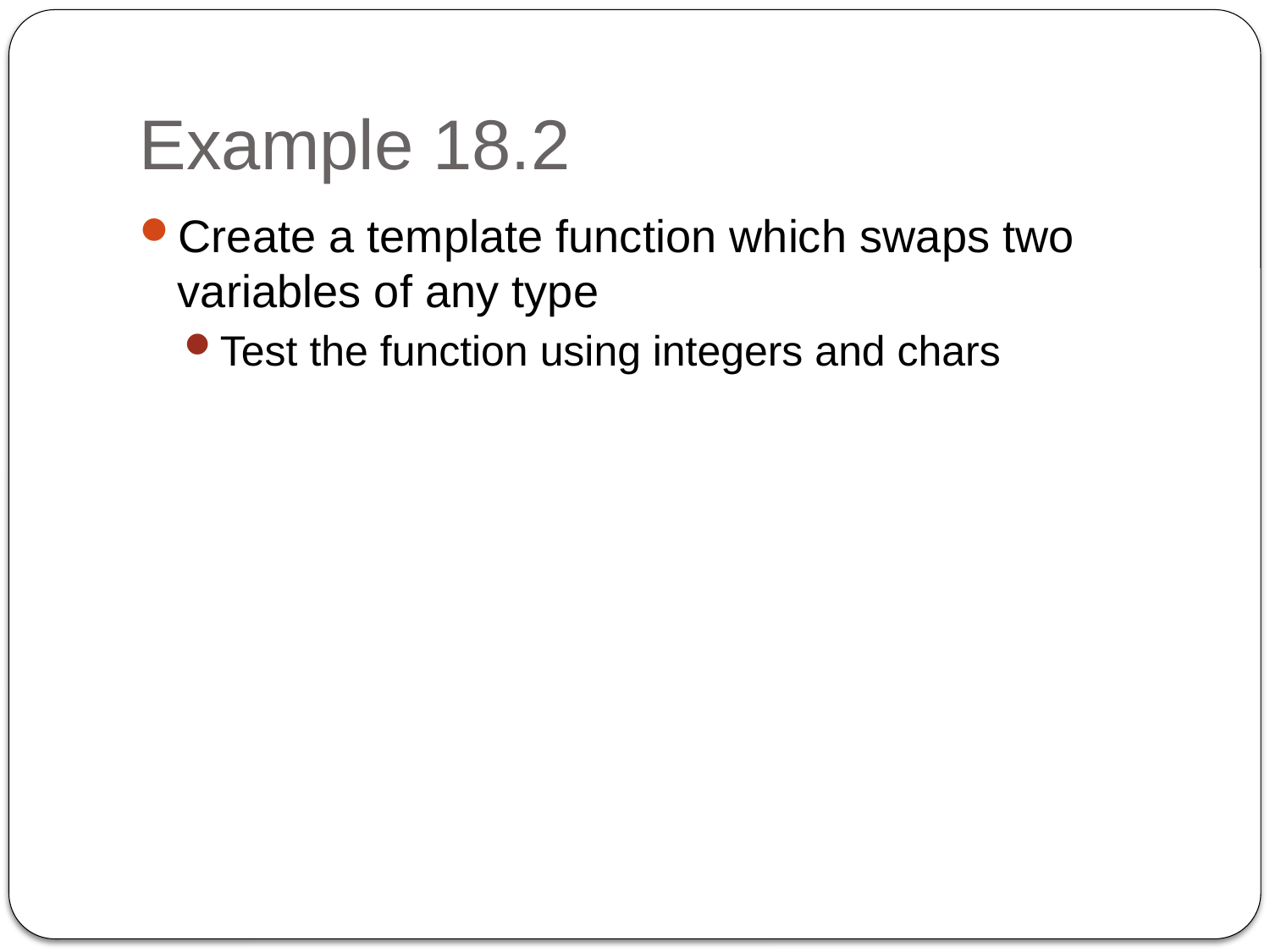

# Example 18.2
Create a template function which swaps two variables of any type
Test the function using integers and chars